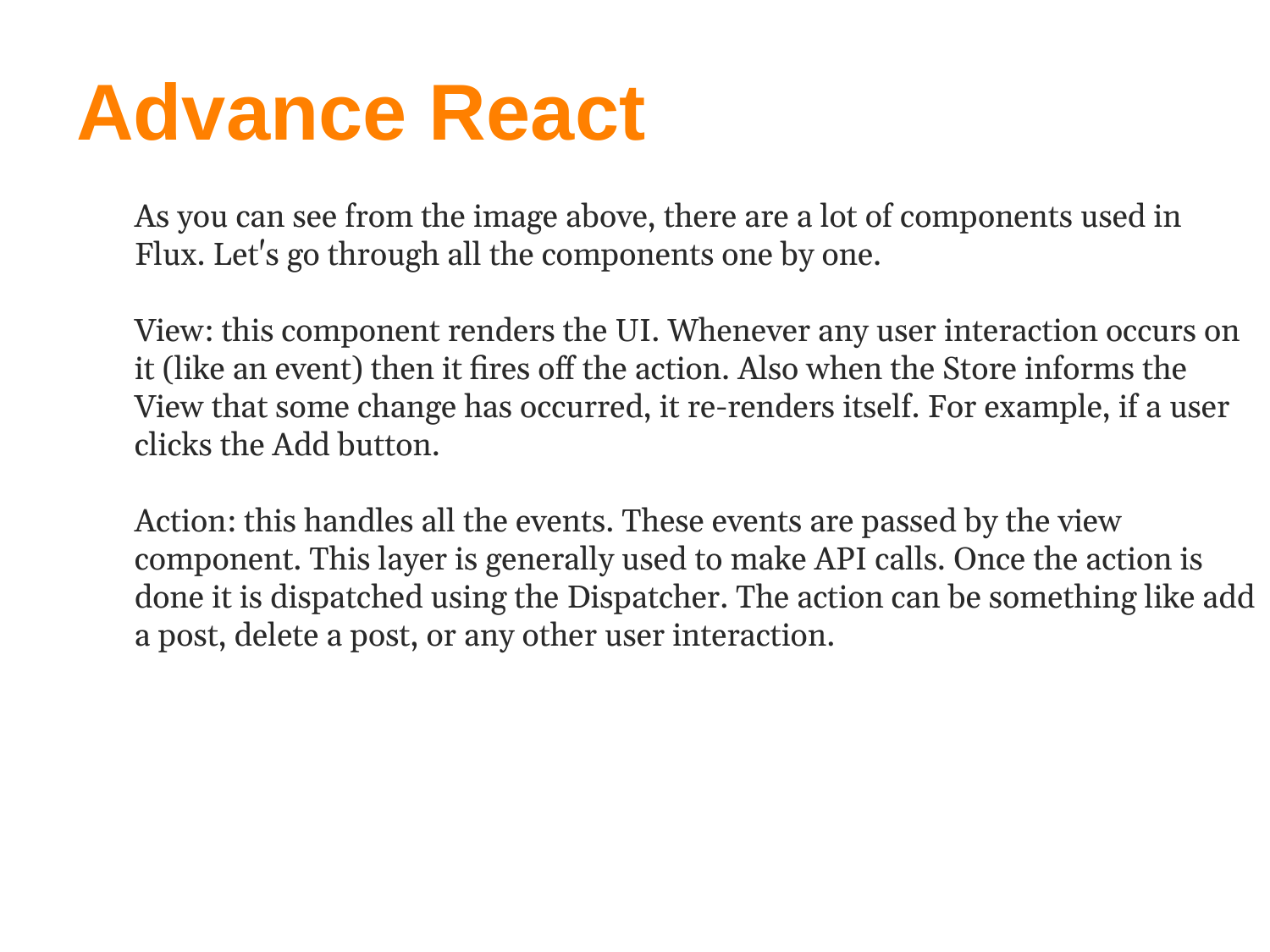

# Advance React
As you can see from the image above, there are a lot of components used in Flux. Let's go through all the components one by one.

View: this component renders the UI. Whenever any user interaction occurs on it (like an event) then it fires off the action. Also when the Store informs the View that some change has occurred, it re-renders itself. For example, if a user clicks the Add button.

Action: this handles all the events. These events are passed by the view component. This layer is generally used to make API calls. Once the action is done it is dispatched using the Dispatcher. The action can be something like add a post, delete a post, or any other user interaction.